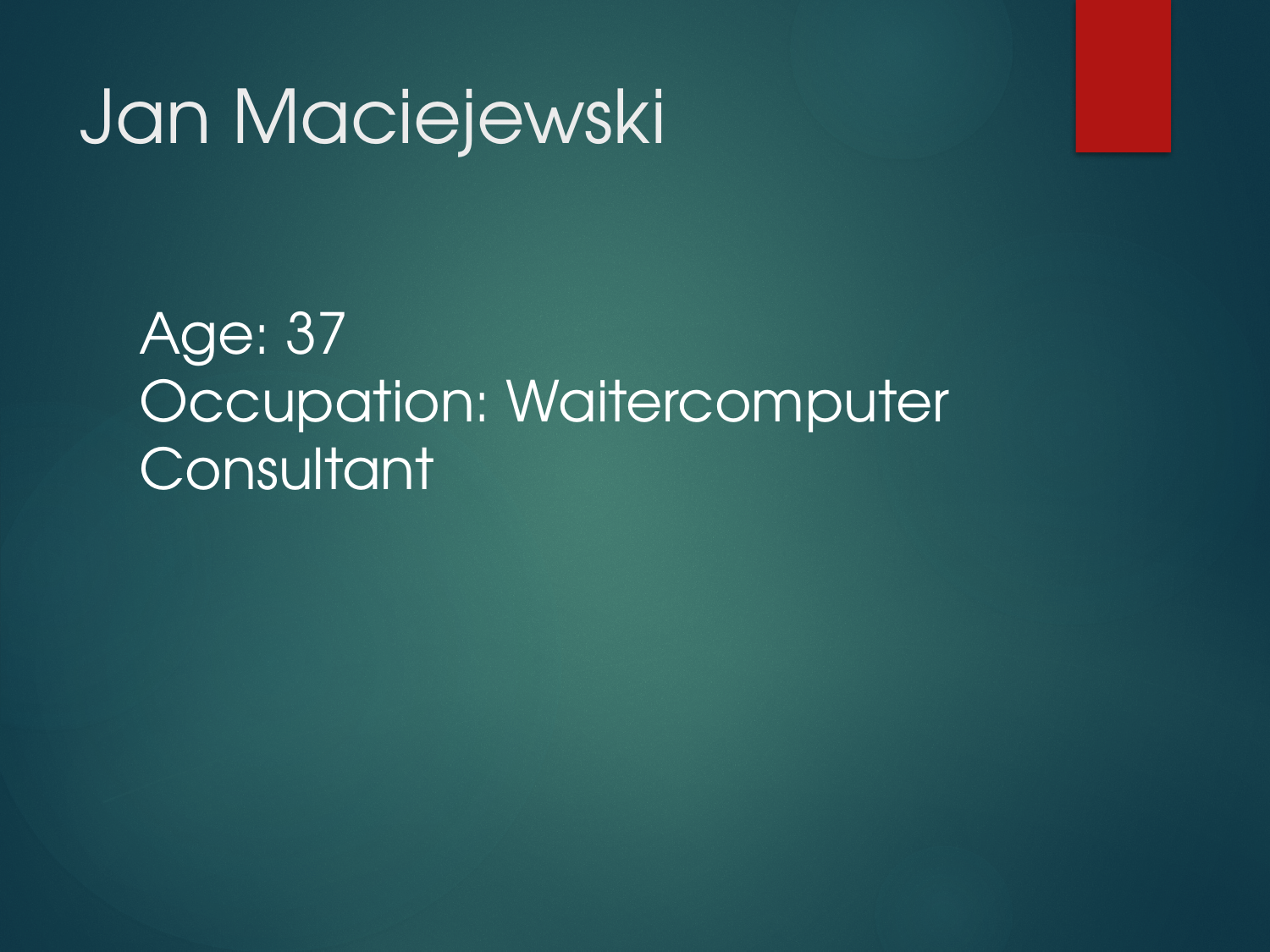

# Jan Maciejewski

Age: 37
Occupation: Waitercomputer Consultant